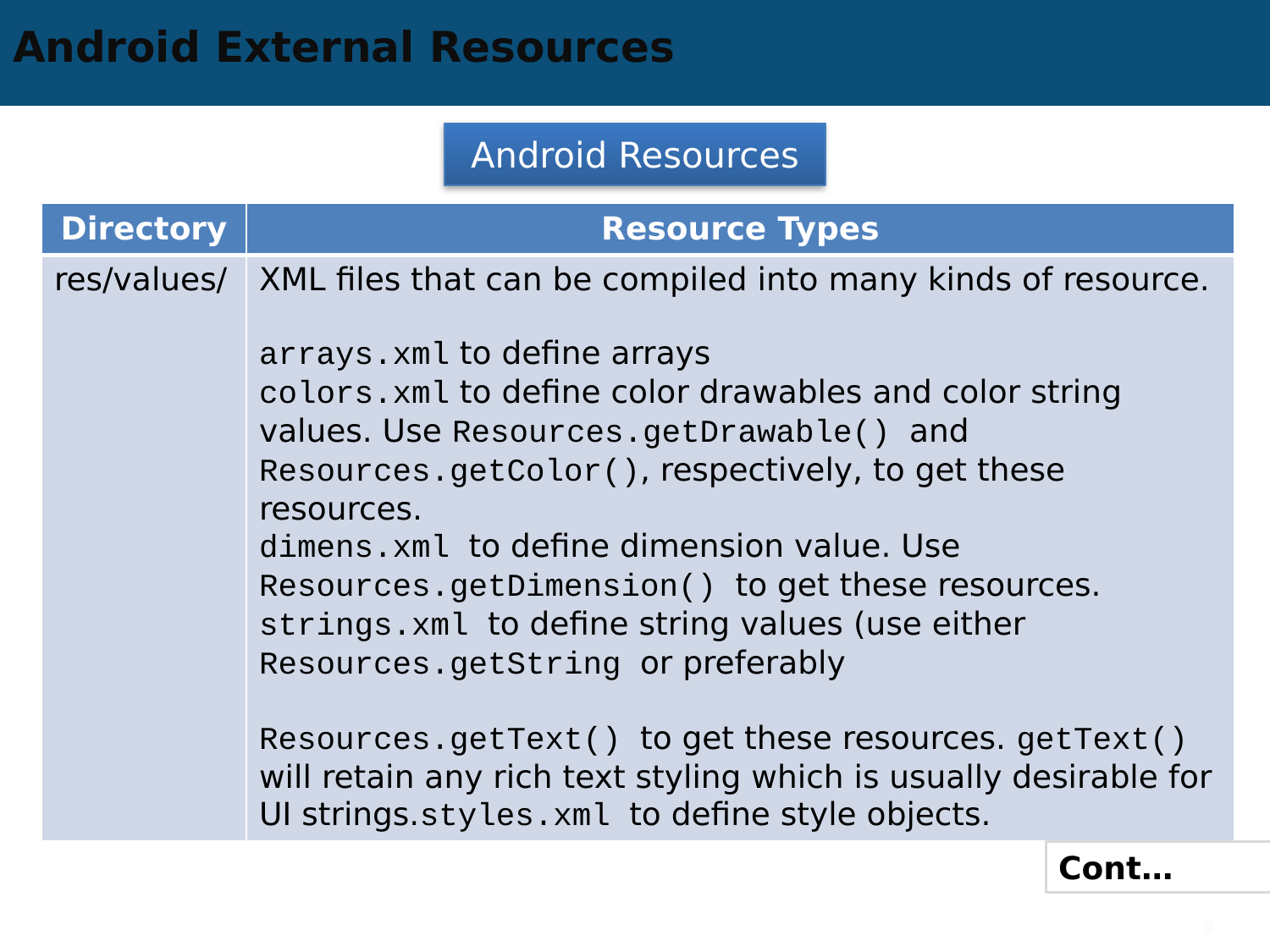

# Android External Resources
Android Resources
| Directory | Resource Types |
| --- | --- |
| res/values/ | XML files that can be compiled into many kinds of resource. arrays.xml to define arrays colors.xml to define color drawables and color string values. Use Resources.getDrawable() and Resources.getColor(), respectively, to get these resources. dimens.xml to define dimension value. Use Resources.getDimension() to get these resources. strings.xml to define string values (use either Resources.getString or preferably Resources.getText() to get these resources. getText() will retain any rich text styling which is usually desirable for UI strings.styles.xml to define style objects. |
Cont…